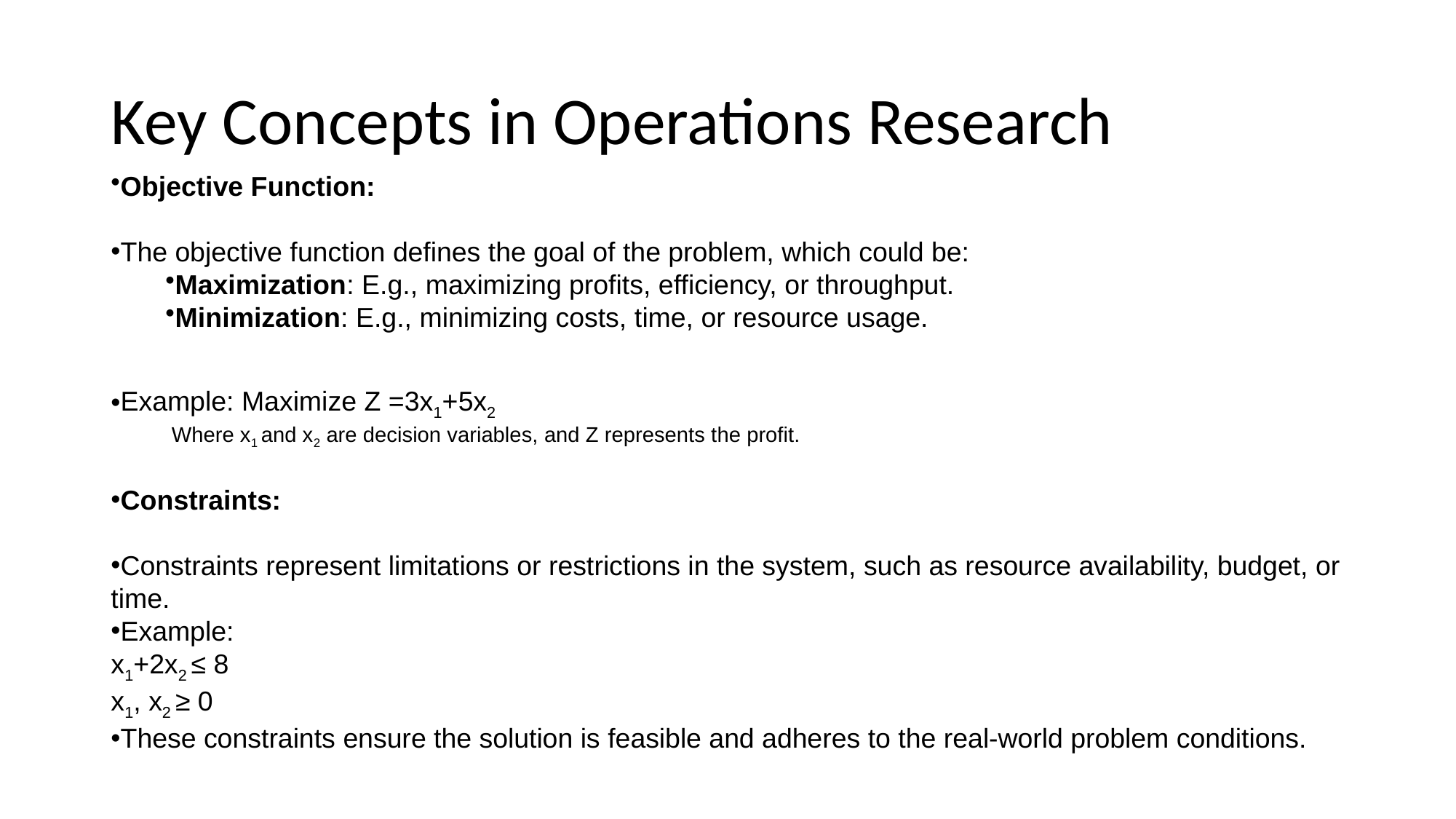

# Key Concepts in Operations Research
Objective Function:

The objective function defines the goal of the problem, which could be:
Maximization: E.g., maximizing profits, efficiency, or throughput.
Minimization: E.g., minimizing costs, time, or resource usage.

Example: Maximize Z =3x1+5x2
​ Where x1 and x2 are decision variables, and Z represents the profit.

Constraints:

Constraints represent limitations or restrictions in the system, such as resource availability, budget, or time.
Example:
x1+2x2 ≤ 8
x1​, x2 ​≥ 0
These constraints ensure the solution is feasible and adheres to the real-world problem conditions.